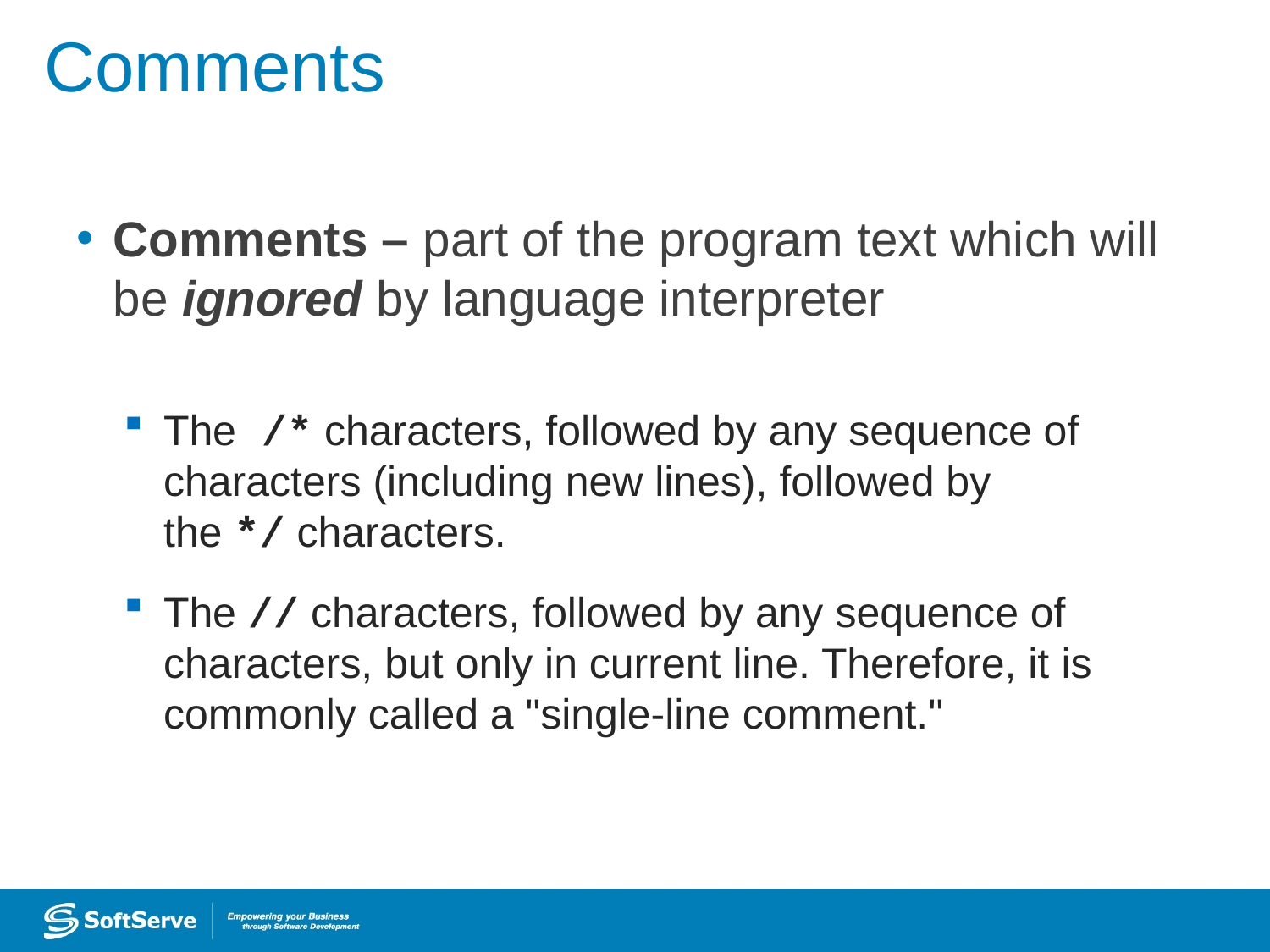

Comments
Comments – part of the program text which will be ignored by language interpreter

The /* characters, followed by any sequence of characters (including new lines), followed by the */ characters.
The // characters, followed by any sequence of characters, but only in current line. Therefore, it is commonly called a "single-line comment."